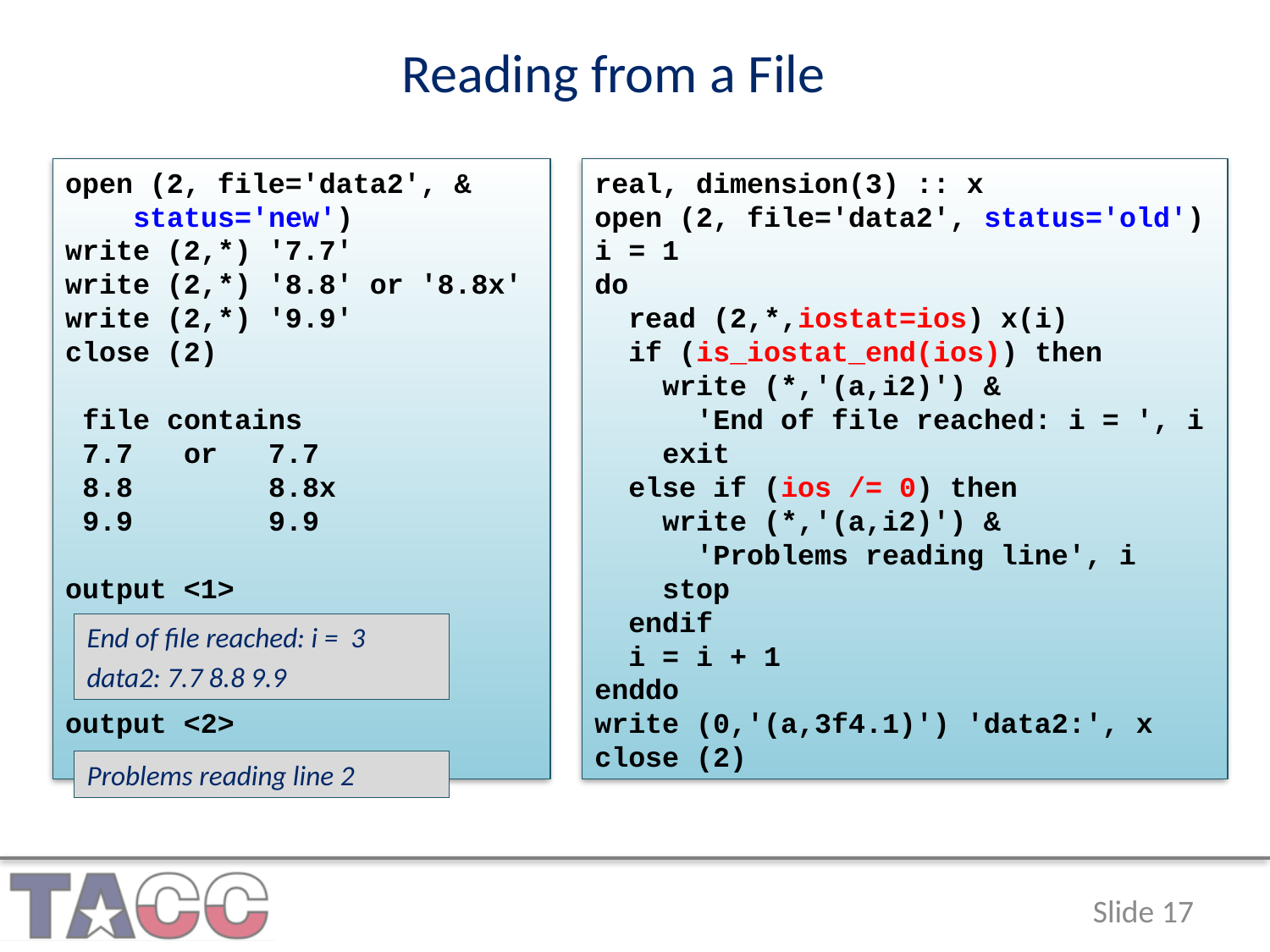

Reading from a File
open (2, file='data2', &
    status='new')
write (2,*) '7.7'
write (2,*) '8.8' or '8.8x'
write (2,*) '9.9'
close (2)

 file contains
 7.7   or   7.7
 8.8        8.8x
 9.9        9.9

output <1>

output <2>

real, dimension(3) :: x
open (2, file='data2', status='old')
i = 1
do
  read (2,*,iostat=ios) x(i)
  if (is_iostat_end(ios)) then
    write (*,'(a,i2)') &
      'End of file reached: i = ', i
    exit
  else if (ios /= 0) then
    write (*,'(a,i2)') &
      'Problems reading line', i
    stop
  endif
  i = i + 1
enddo
write (0,'(a,3f4.1)') 'data2:', x
close (2)
End of file reached: i =  3
data2: 7.7 8.8 9.9
Problems reading line 2